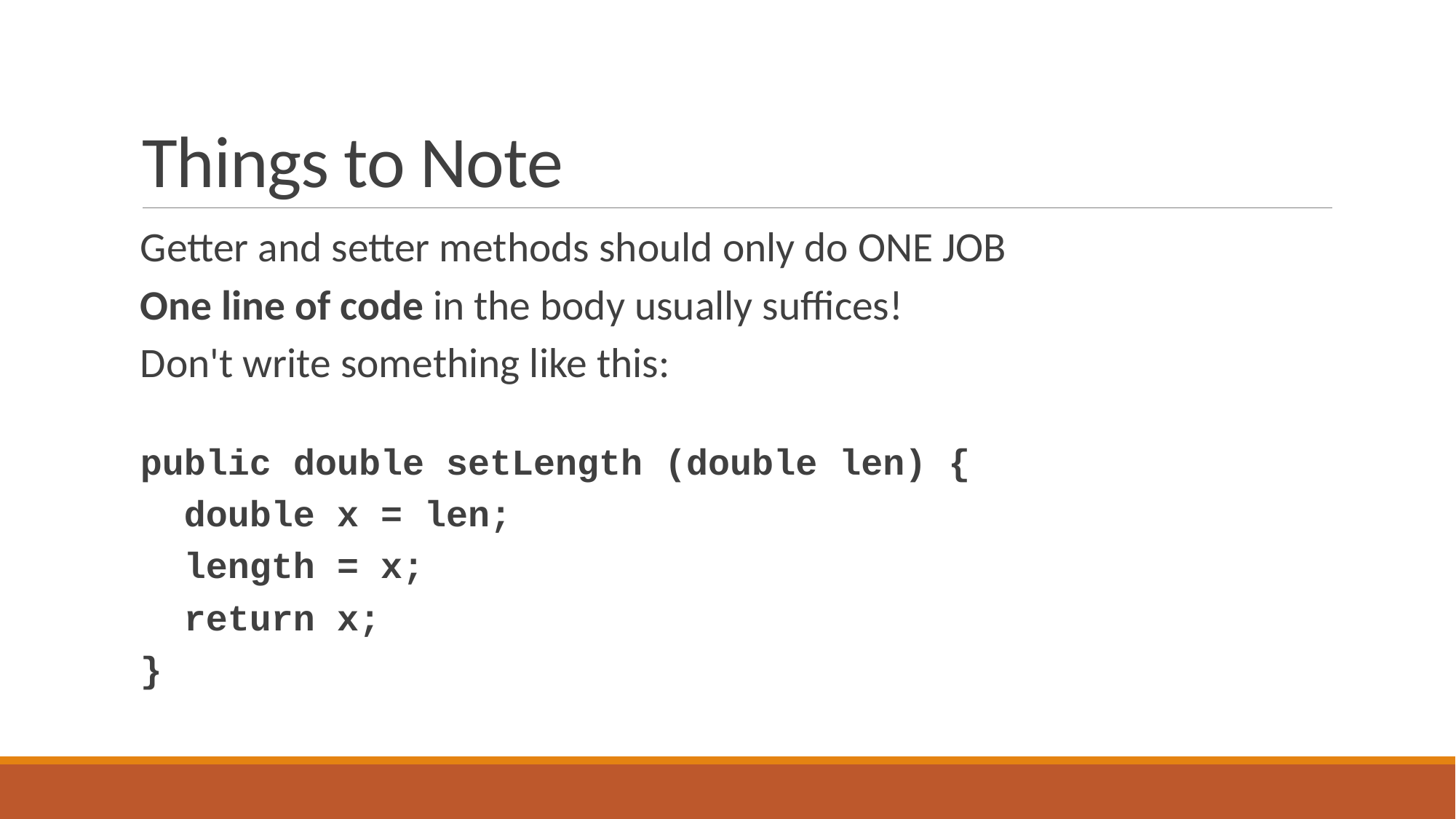

# Things to Note
Getter and setter methods should only do ONE JOB
One line of code in the body usually suffices!
Don't write something like this:

public double setLength (double len) {
  double x = len;
  length = x;
  return x;
}